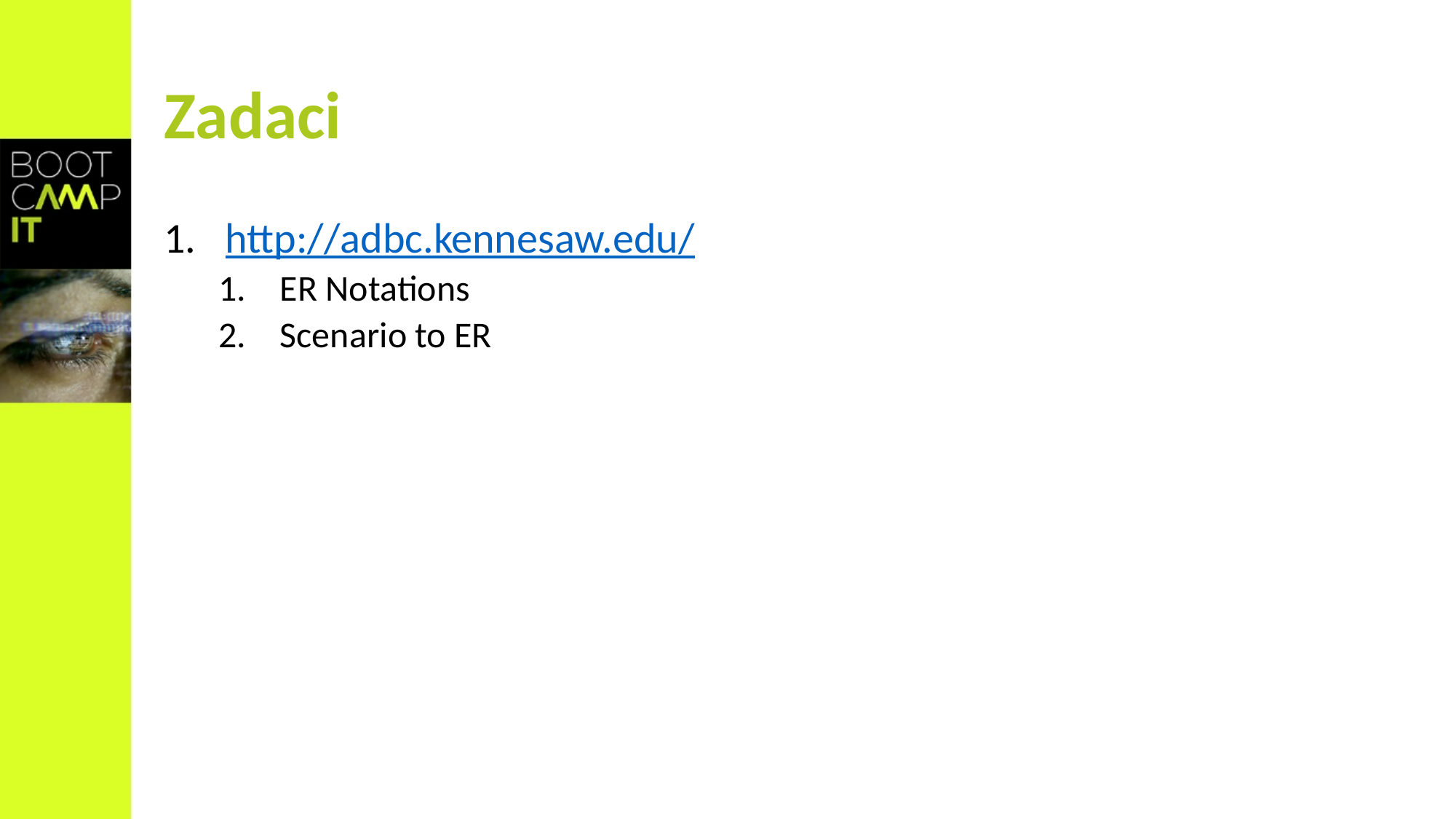

# Zadaci
http://adbc.kennesaw.edu/
ER Notations
Scenario to ER